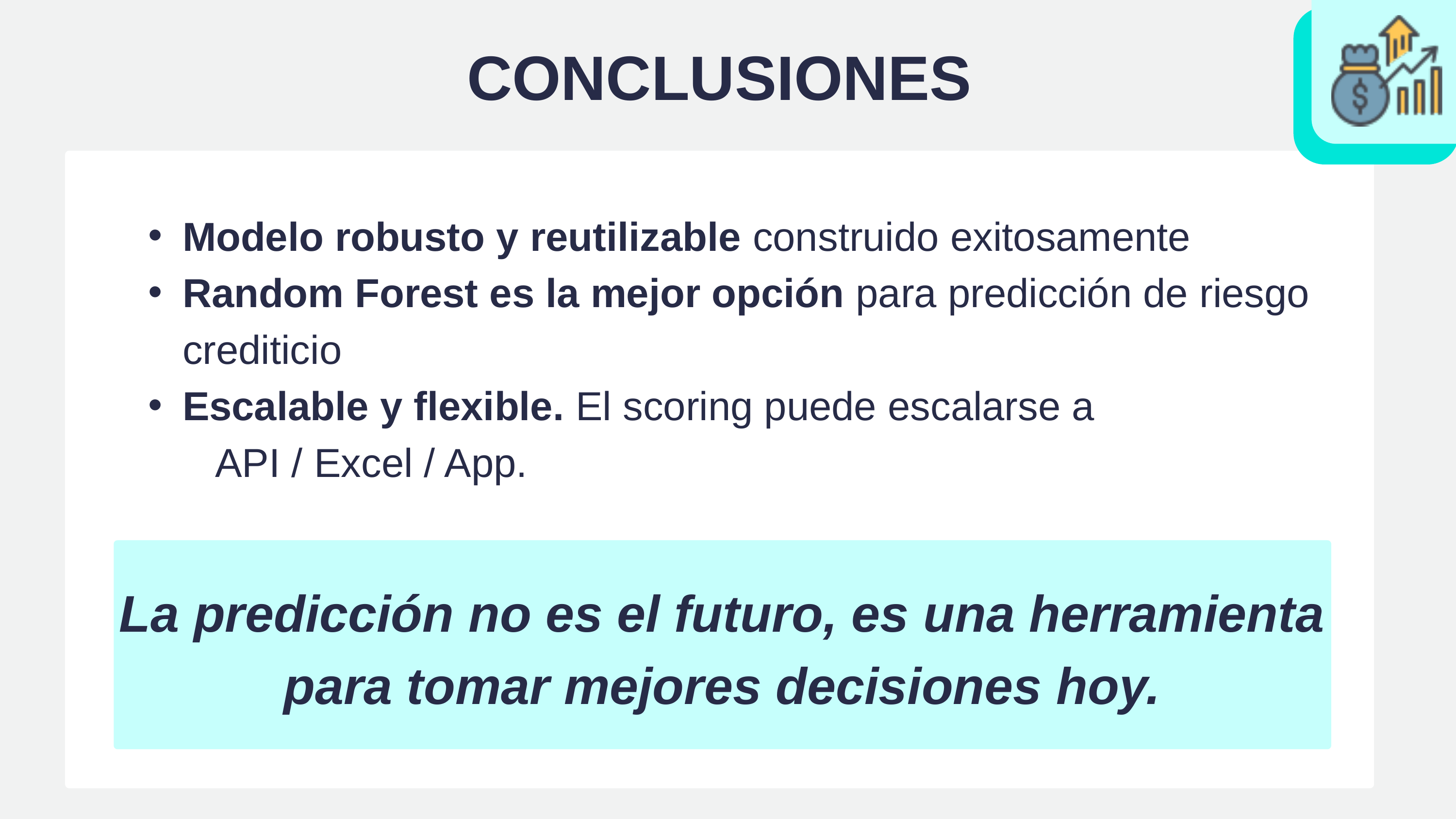

CONCLUSIONES

Modelo robusto y reutilizable construido exitosamente
Random Forest es la mejor opción para predicción de riesgo crediticio
Escalable y flexible. El scoring puede escalarse a
         API / Excel / App.

La predicción no es el futuro, es una herramienta para tomar mejores decisiones hoy.